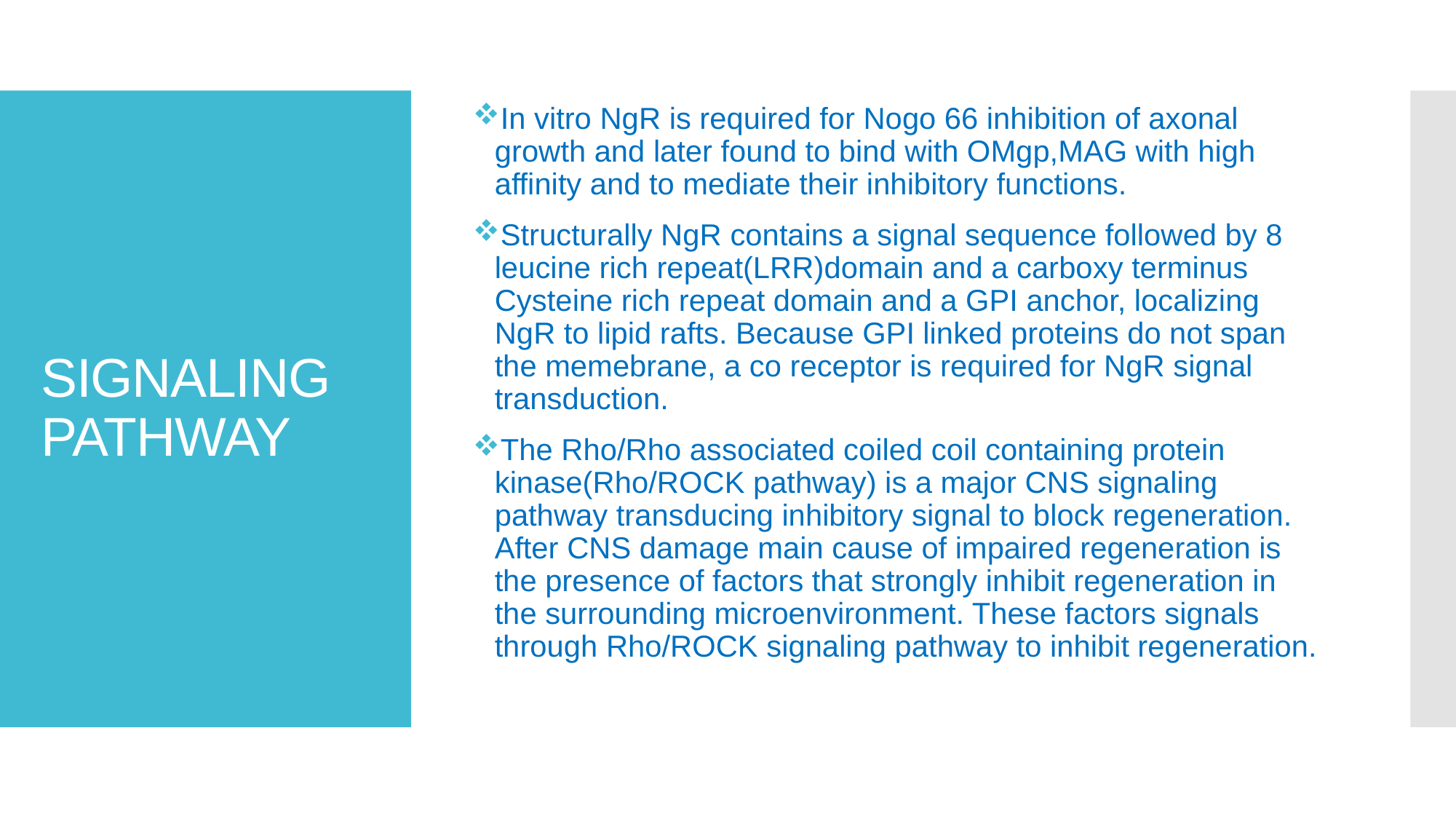

In vitro NgR is required for Nogo 66 inhibition of axonal growth and later found to bind with OMgp,MAG with high affinity and to mediate their inhibitory functions.
Structurally NgR contains a signal sequence followed by 8 leucine rich repeat(LRR)domain and a carboxy terminus Cysteine rich repeat domain and a GPI anchor, localizing NgR to lipid rafts. Because GPI linked proteins do not span the memebrane, a co receptor is required for NgR signal transduction.
The Rho/Rho associated coiled coil containing protein kinase(Rho/ROCK pathway) is a major CNS signaling pathway transducing inhibitory signal to block regeneration. After CNS damage main cause of impaired regeneration is the presence of factors that strongly inhibit regeneration in the surrounding microenvironment. These factors signals through Rho/ROCK signaling pathway to inhibit regeneration.

# SIGNALING PATHWAY